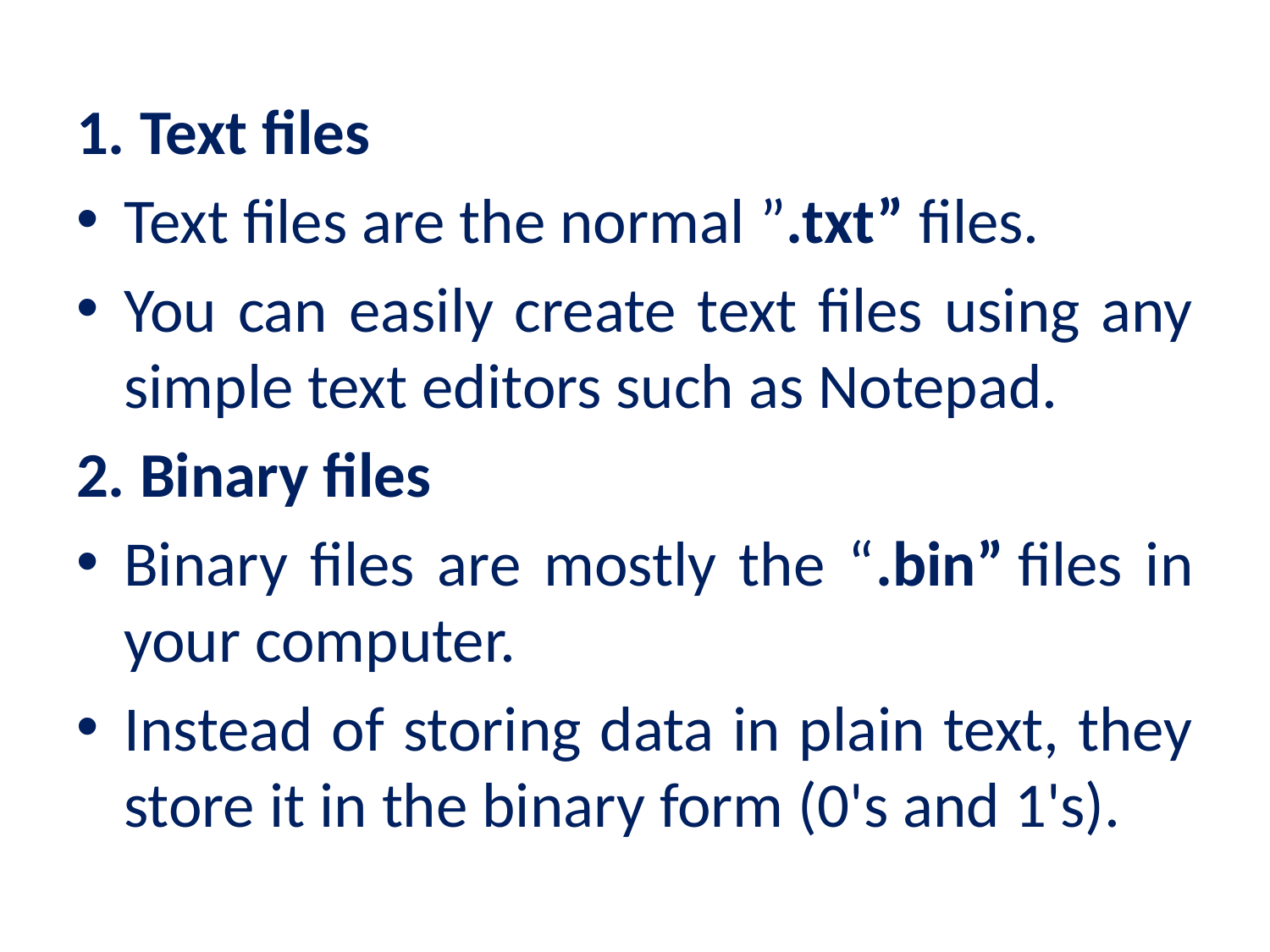

#
1. Text files
Text files are the normal ”.txt” files.
You can easily create text files using any simple text editors such as Notepad.
2. Binary files
Binary files are mostly the “.bin” files in your computer.
Instead of storing data in plain text, they store it in the binary form (0's and 1's).